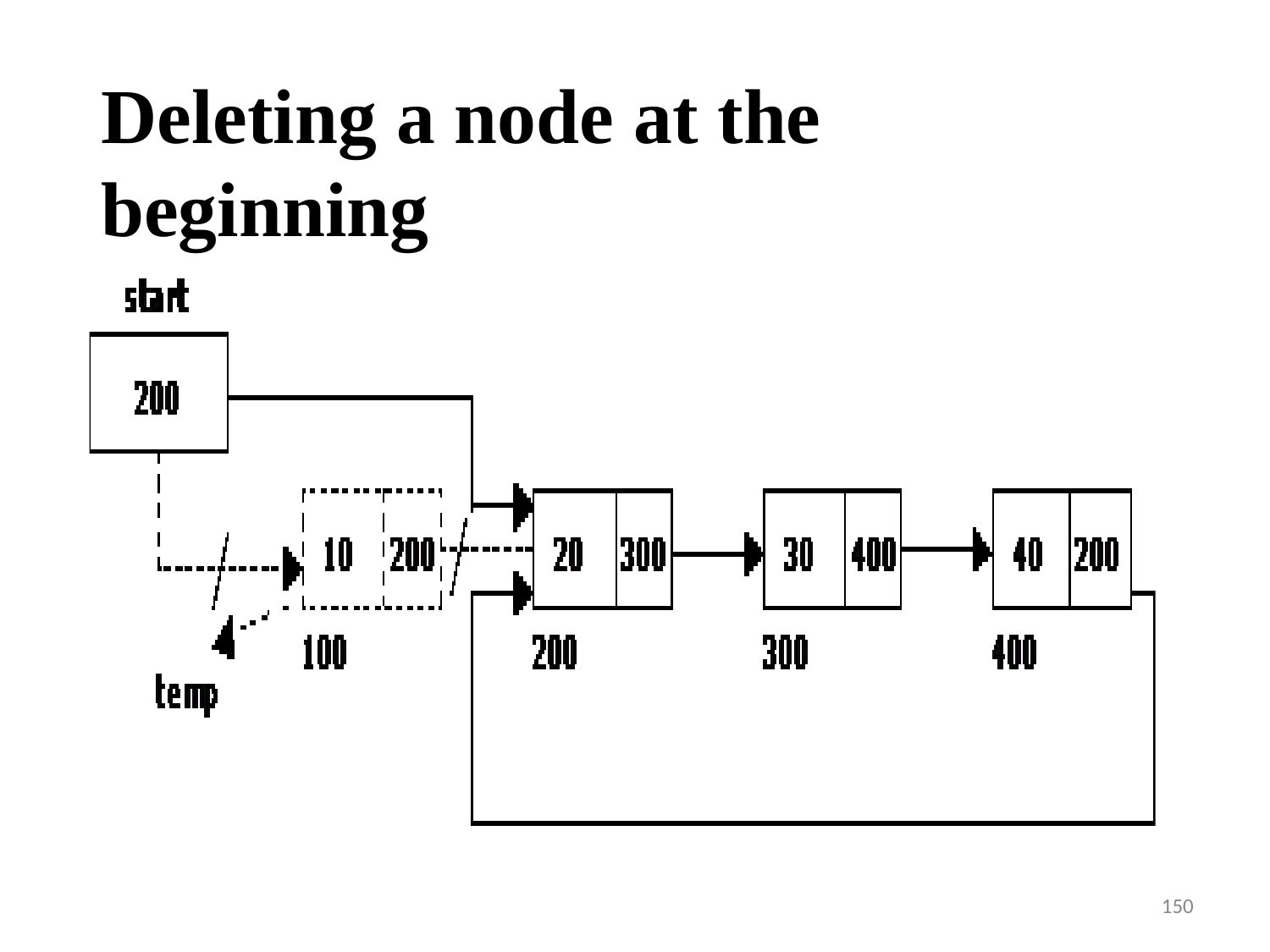

# Deleting a node at the beginning

150